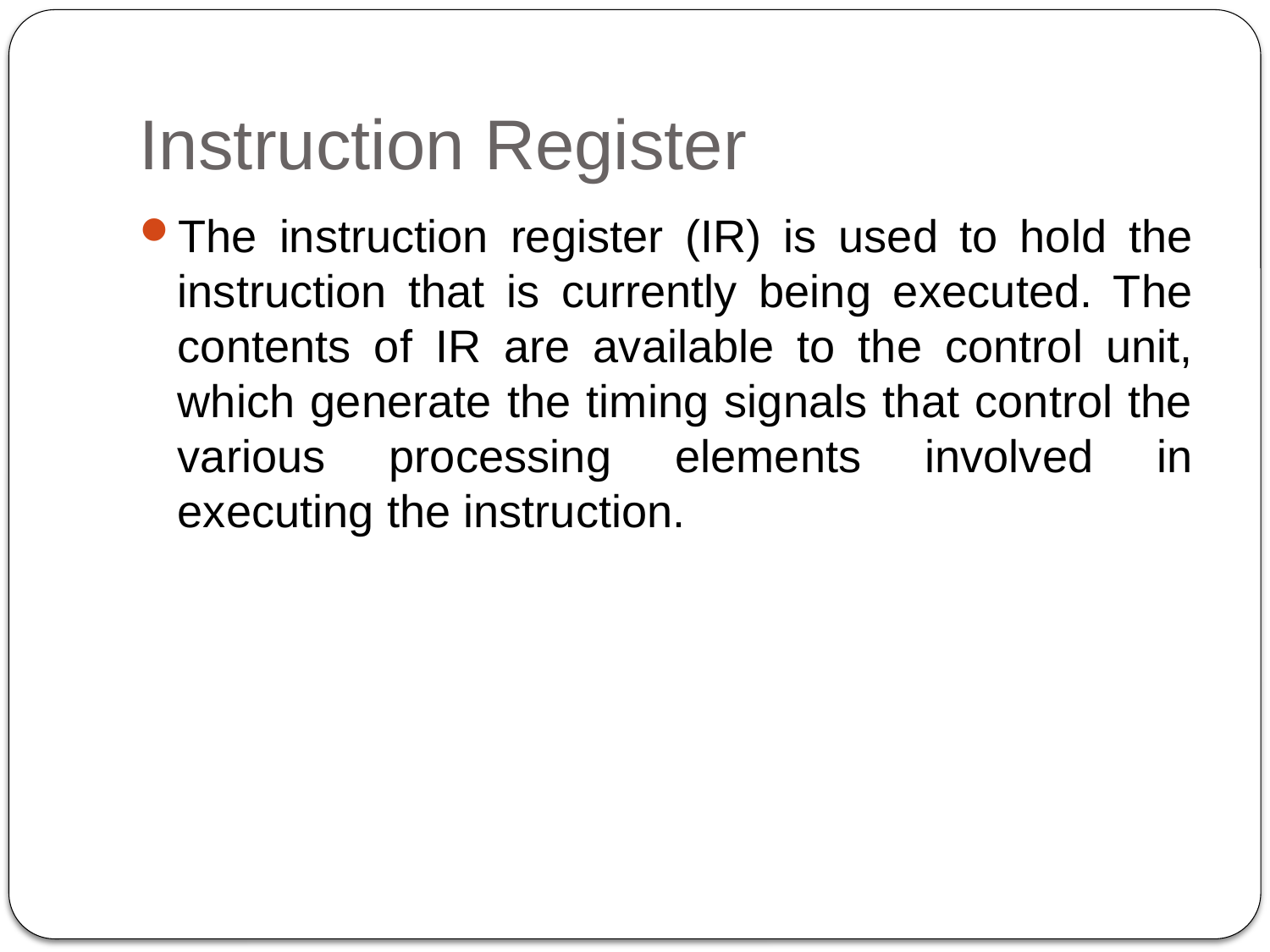

# Instruction Register
The instruction register (IR) is used to hold the instruction that is currently being executed. The contents of IR are available to the control unit, which generate the timing signals that control the various processing elements involved in executing the instruction.